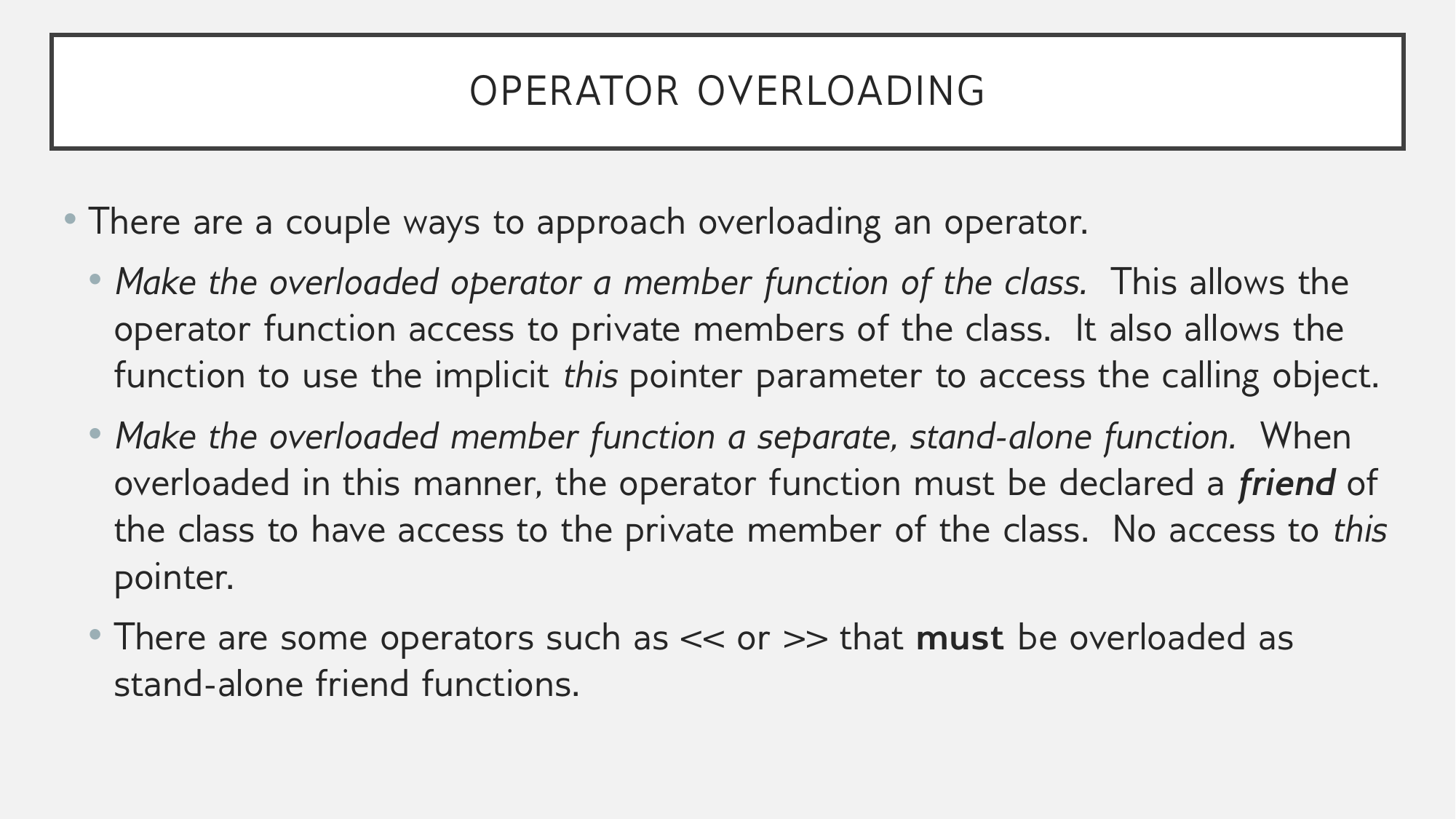

# operator overloading
There are a couple ways to approach overloading an operator.
Make the overloaded operator a member function of the class.  This allows the operator function access to private members of the class.  It also allows the function to use the implicit this pointer parameter to access the calling object.
Make the overloaded member function a separate, stand-alone function.  When overloaded in this manner, the operator function must be declared a friend of the class to have access to the private member of the class.  No access to this pointer.
There are some operators such as << or >> that must be overloaded as stand-alone friend functions.